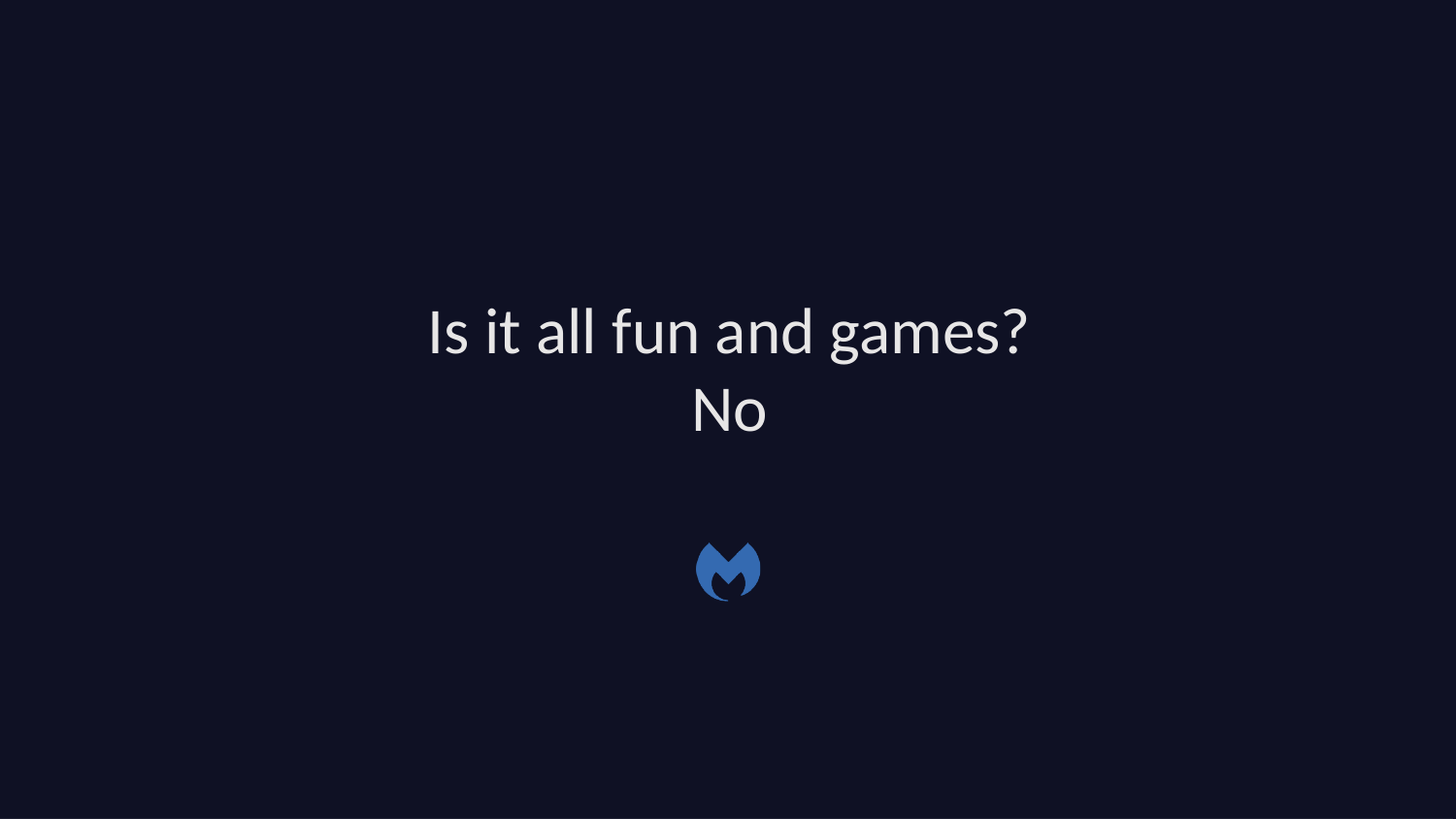

Is it all fun and games?
No